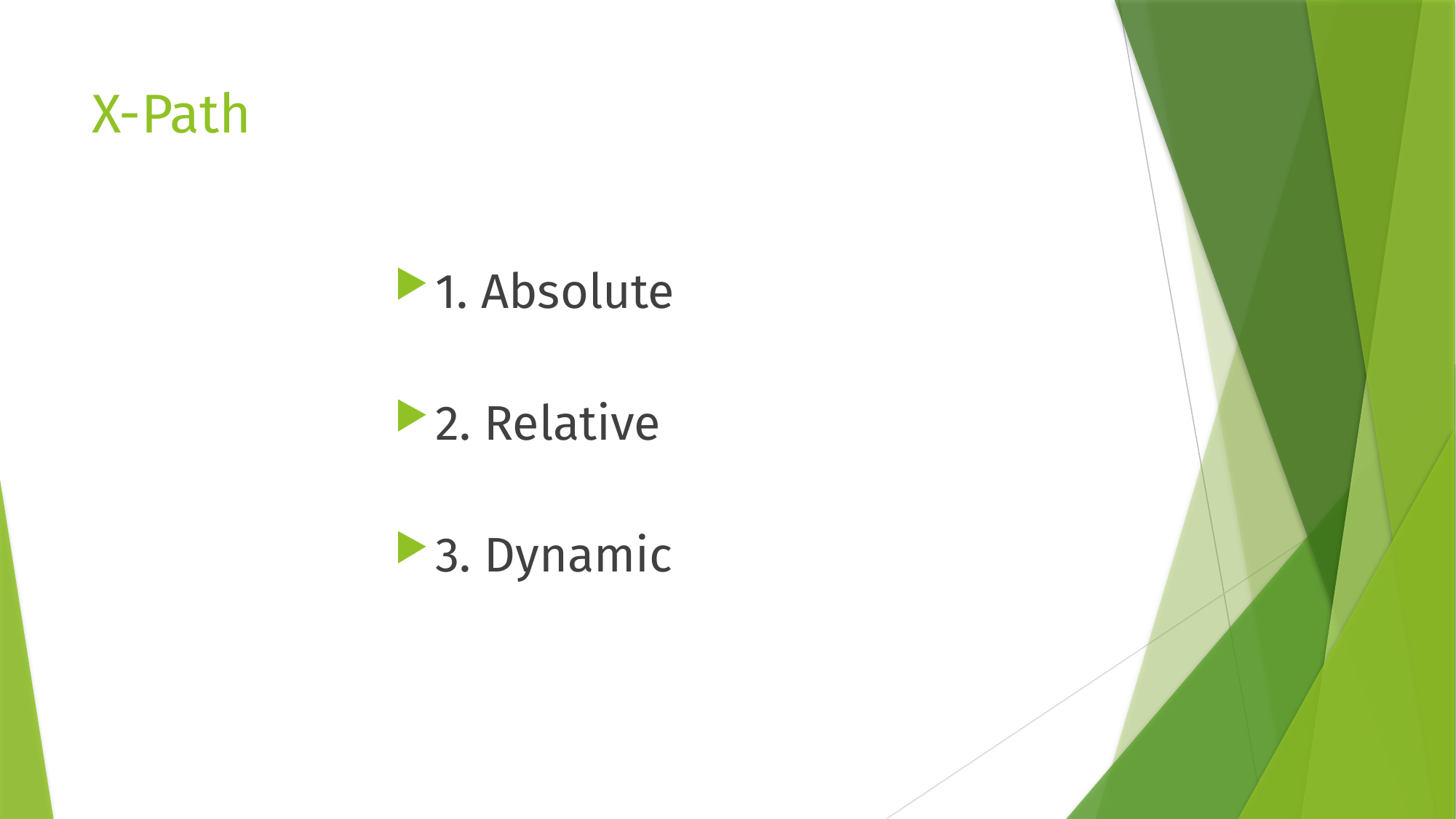

# X-Path
1. Absolute
2. Relative
3. Dynamic